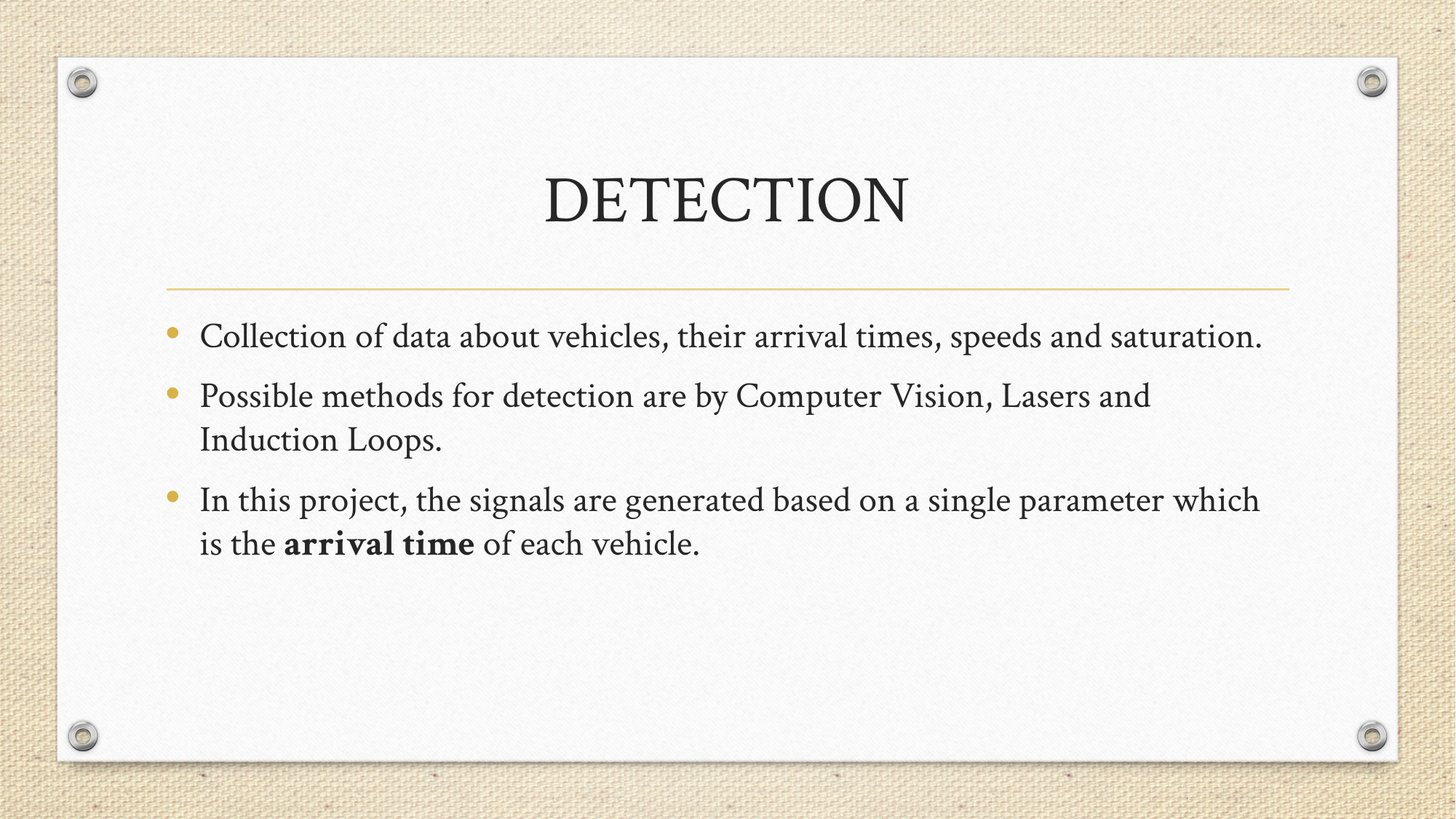

# DETECTION
Collection of data about vehicles, their arrival times, speeds and saturation.
Possible methods for detection are by Computer Vision, Lasers and Induction Loops.
In this project, the signals are generated based on a single parameter which is the arrival time of each vehicle.